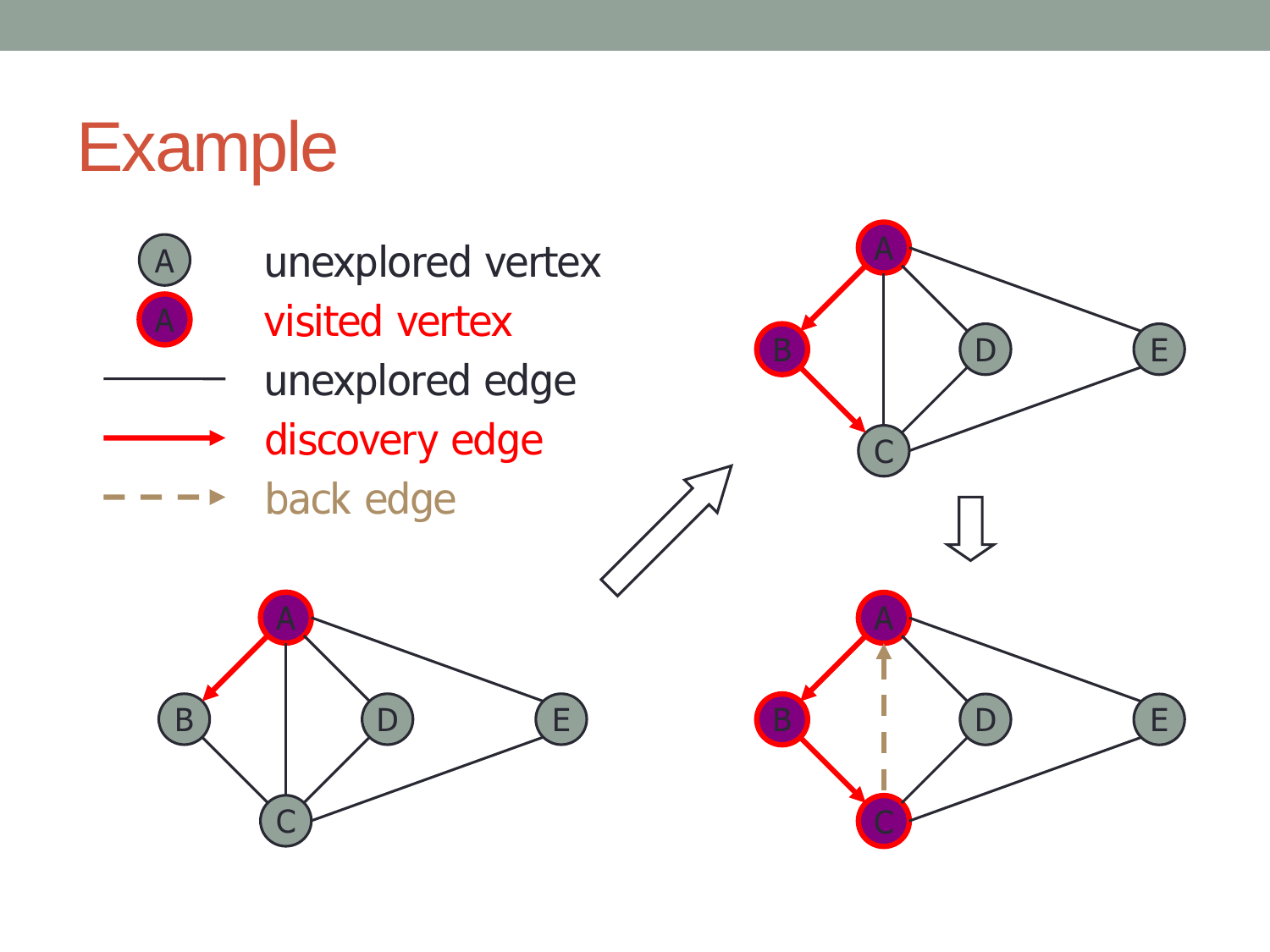

# Example
A
unexplored vertex
A
visited vertex
A
B
D
E
unexplored edge

discovery edge
C

back edge

A
A
B
D
E
B
D
E
C
C